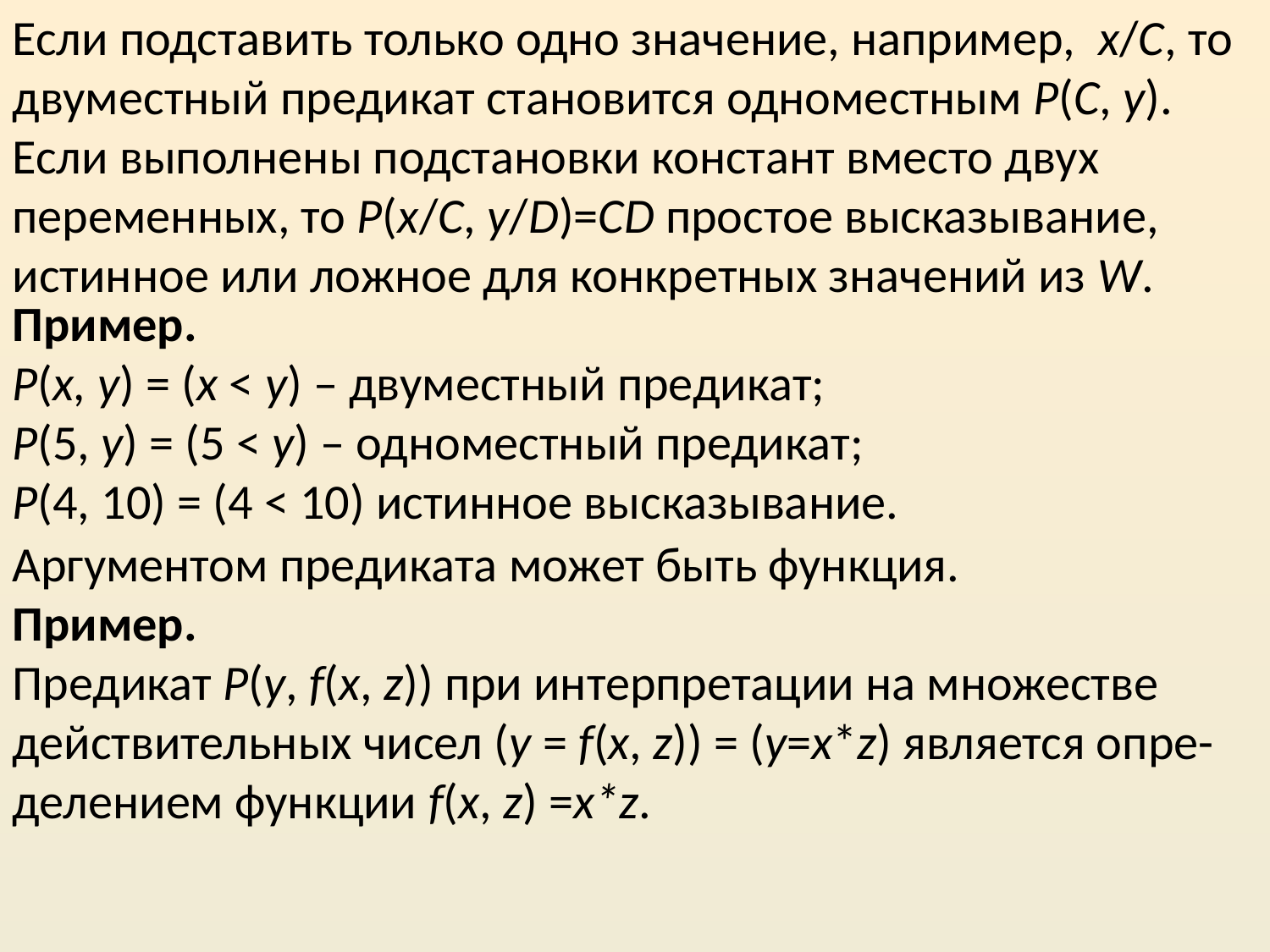

Если подставить только одно значение, например,  x/C, то двуместный предикат становится одноместным P(C, y). Если выполнены подстановки констант вместо двух переменных, то P(x/C, y/D)=СD простое высказывание, истинное или ложное для конкретных значений из W.
Пример.
P(x, y) = (x < y) – двуместный предикат;
P(5, y) = (5 < y) – одноместный предикат;
P(4, 10) = (4 < 10) истинное высказывание.
Аргументом предиката может быть функция.
Пример.
Предикат P(y, f(x, z)) при интерпретации на множестве действительных чисел (y = f(x, z)) = (y=x*z) является опре-делением функции f(x, z) =x*z.